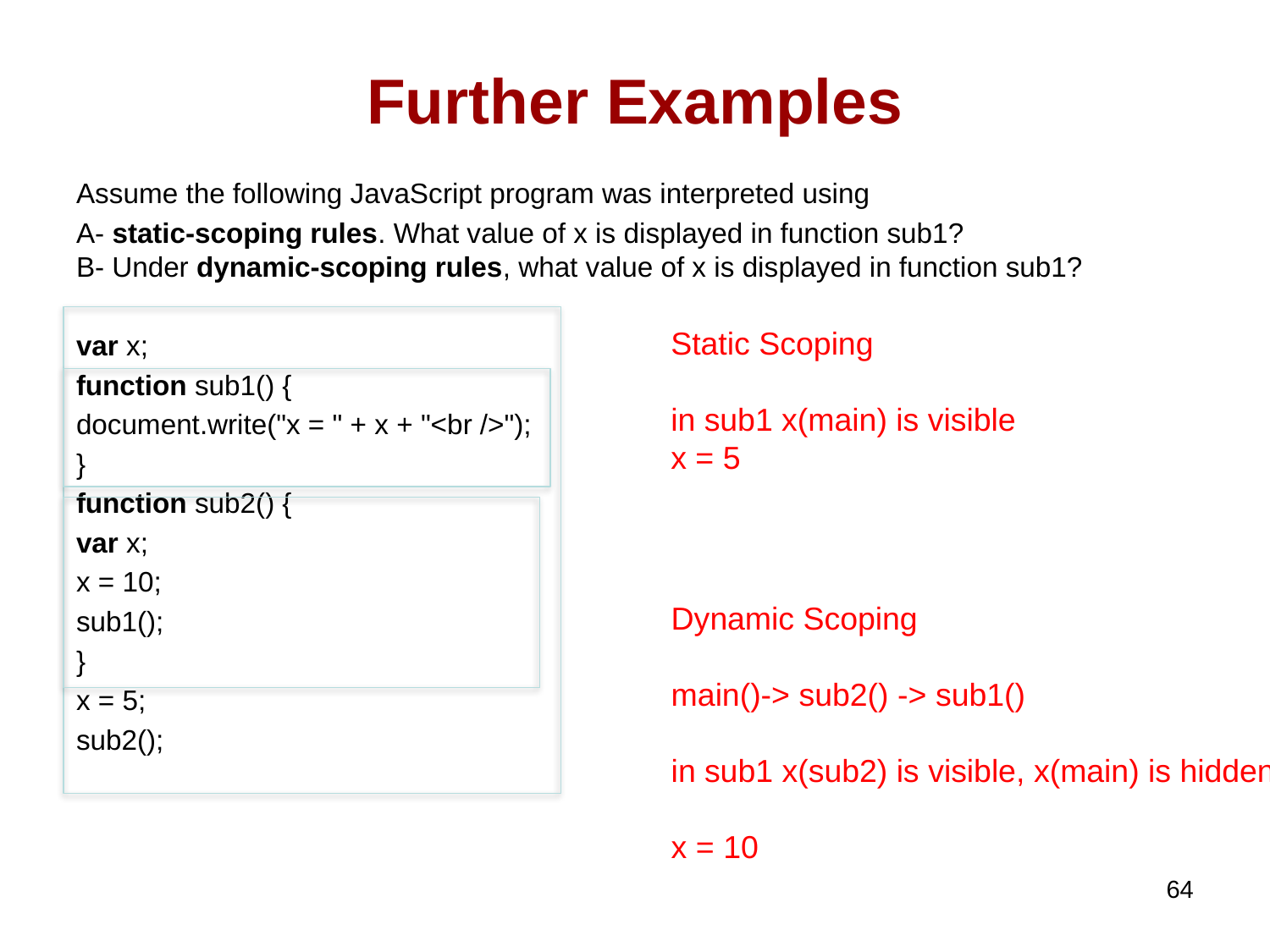

# Further Examples
Assume the following JavaScript program was interpreted using
A- static-scoping rules. What value of x is displayed in function sub1?
B- Under dynamic-scoping rules, what value of x is displayed in function sub1?

var x;
function sub1() {
document.write("x = " + x + "<br />");
}
function sub2() {
var x;
x = 10;
sub1();
}
x = 5;
sub2();

Static Scoping
in sub1 x(main) is visible
x = 5

Dynamic Scoping

main()-> sub2() -> sub1()
in sub1 x(sub2) is visible, x(main) is hidden
x = 10
64